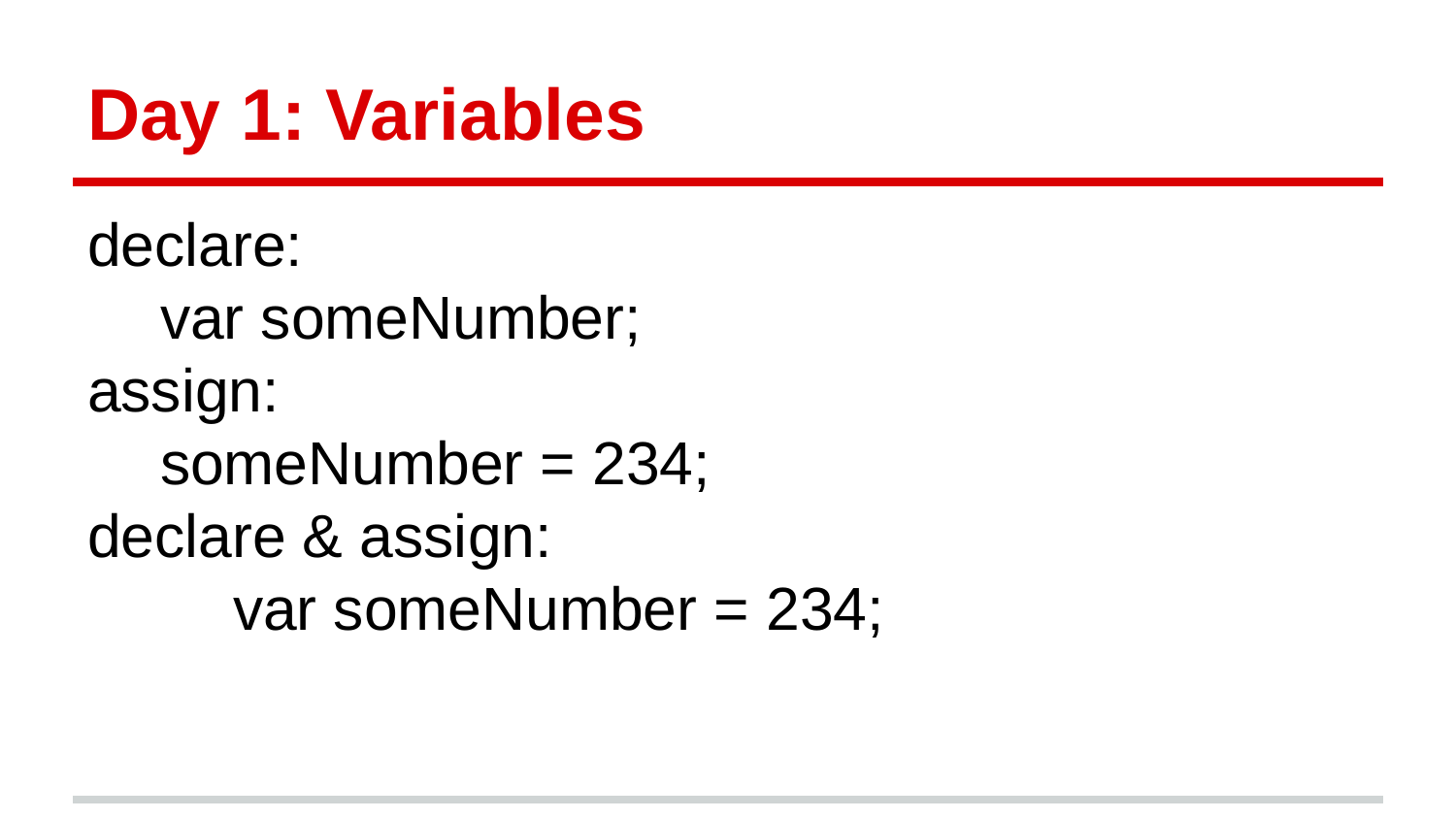

# Day 1: Variables
declare:
var someNumber;
assign:
someNumber = 234;
declare & assign:
	var someNumber = 234;